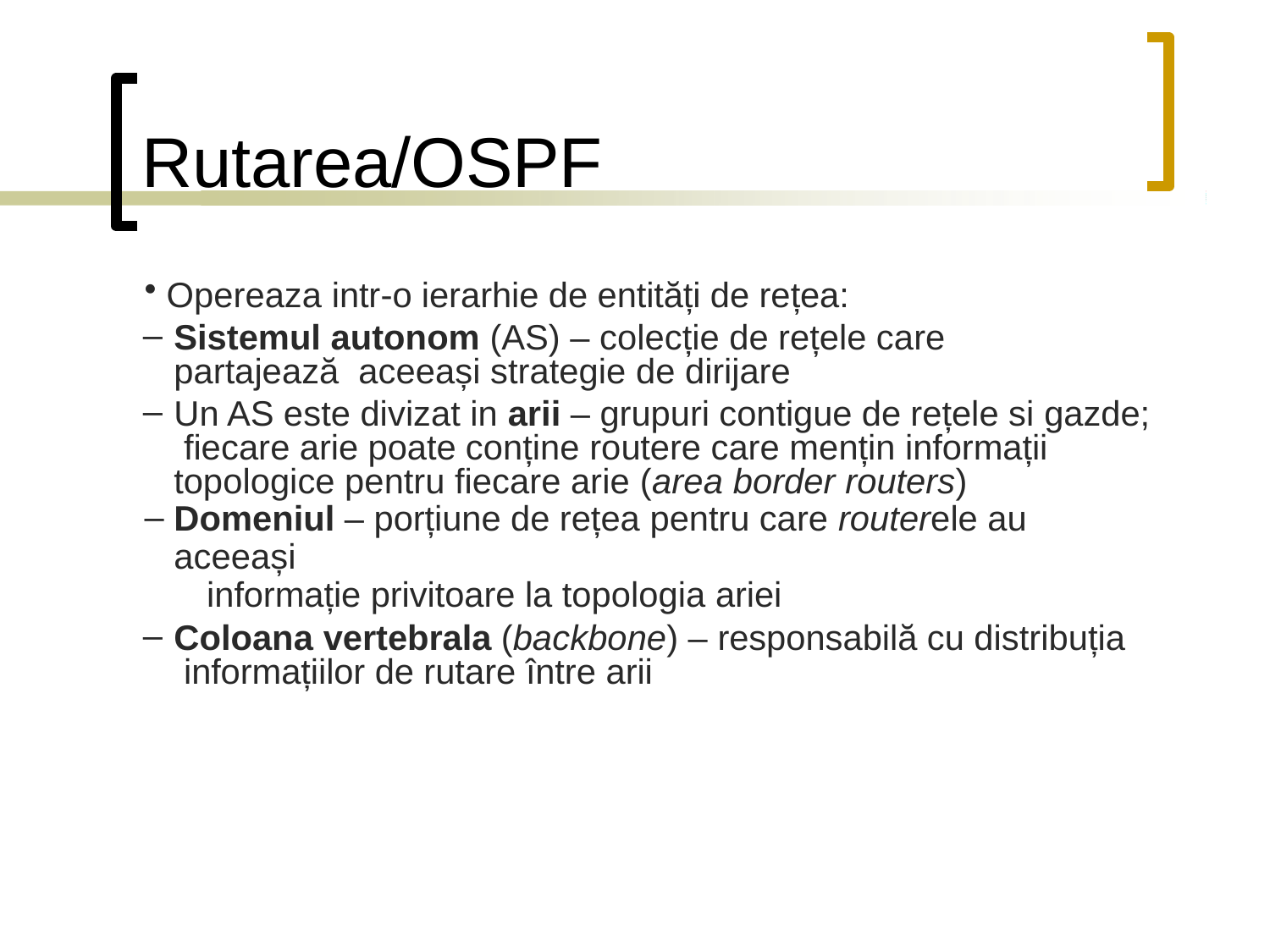

# Rutarea/OSPF

Opereaza intr‐o ierarhie de entități de rețea:
Sistemul autonom (AS) – colecție de rețele care partajează  aceeași strategie de dirijare
Un AS este divizat in arii – grupuri contigue de rețele si gazde;  fiecare arie poate conține routere care mențin informații  topologice pentru fiecare arie (area border routers)
Domeniul – porțiune de rețea pentru care routerele au aceeași
informație privitoare la topologia ariei
Coloana vertebrala (backbone) – responsabilă cu distribuția  informațiilor de rutare între arii